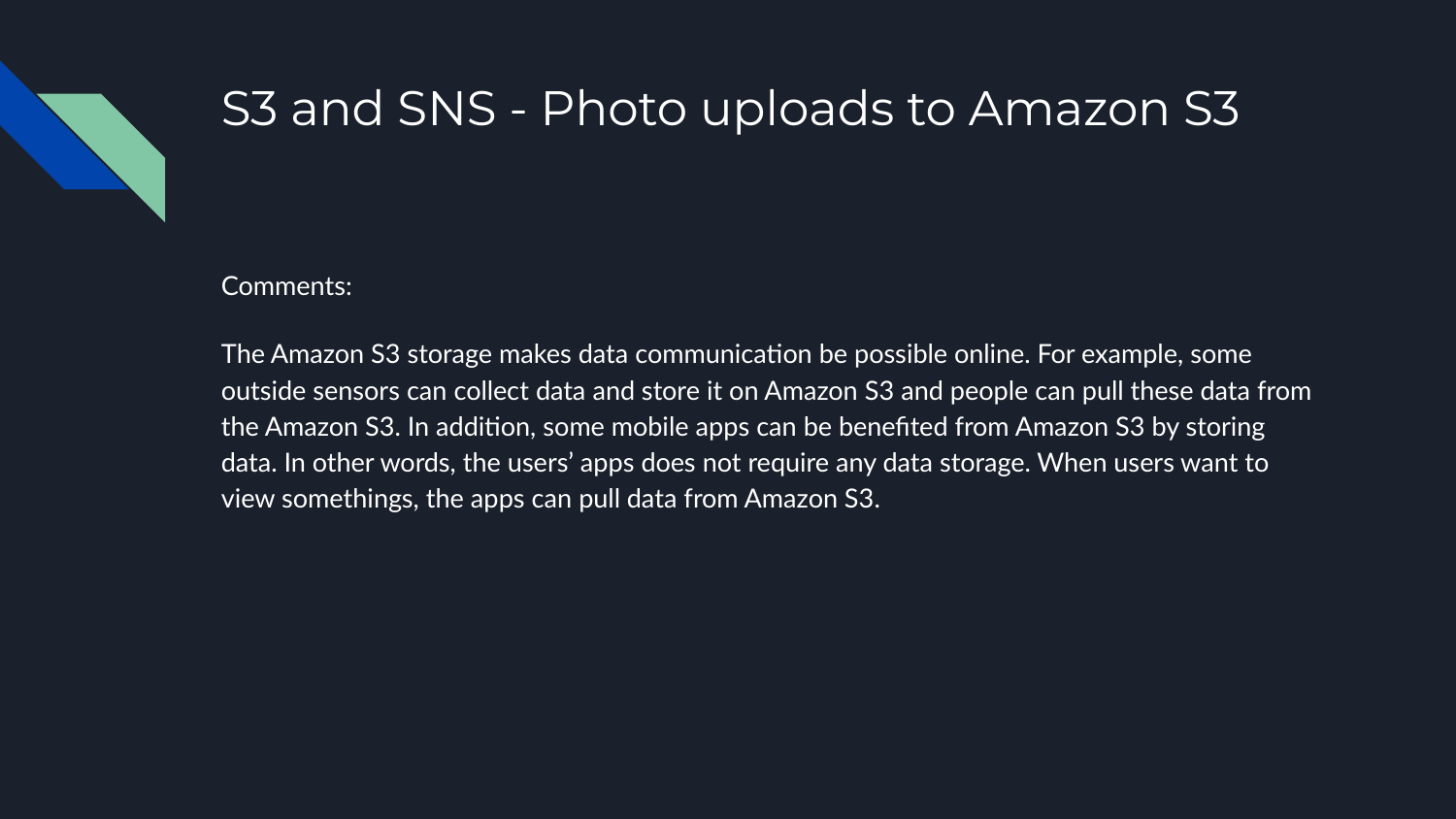

# S3 and SNS - Photo uploads to Amazon S3
Comments:
The Amazon S3 storage makes data communication be possible online. For example, some outside sensors can collect data and store it on Amazon S3 and people can pull these data from the Amazon S3. In addition, some mobile apps can be benefited from Amazon S3 by storing data. In other words, the users’ apps does not require any data storage. When users want to view somethings, the apps can pull data from Amazon S3.